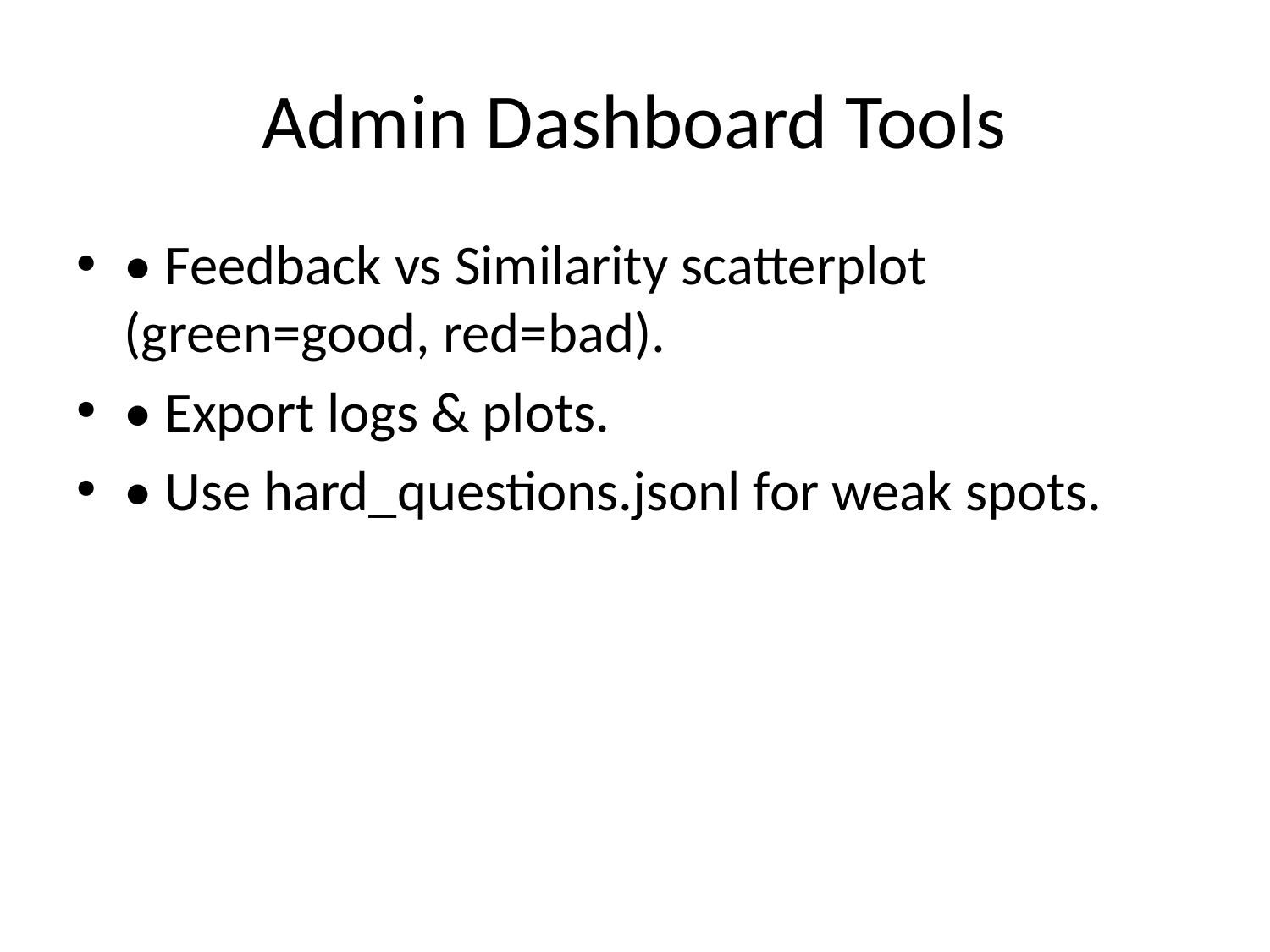

# Admin Dashboard Tools
• Feedback vs Similarity scatterplot (green=good, red=bad).
• Export logs & plots.
• Use hard_questions.jsonl for weak spots.